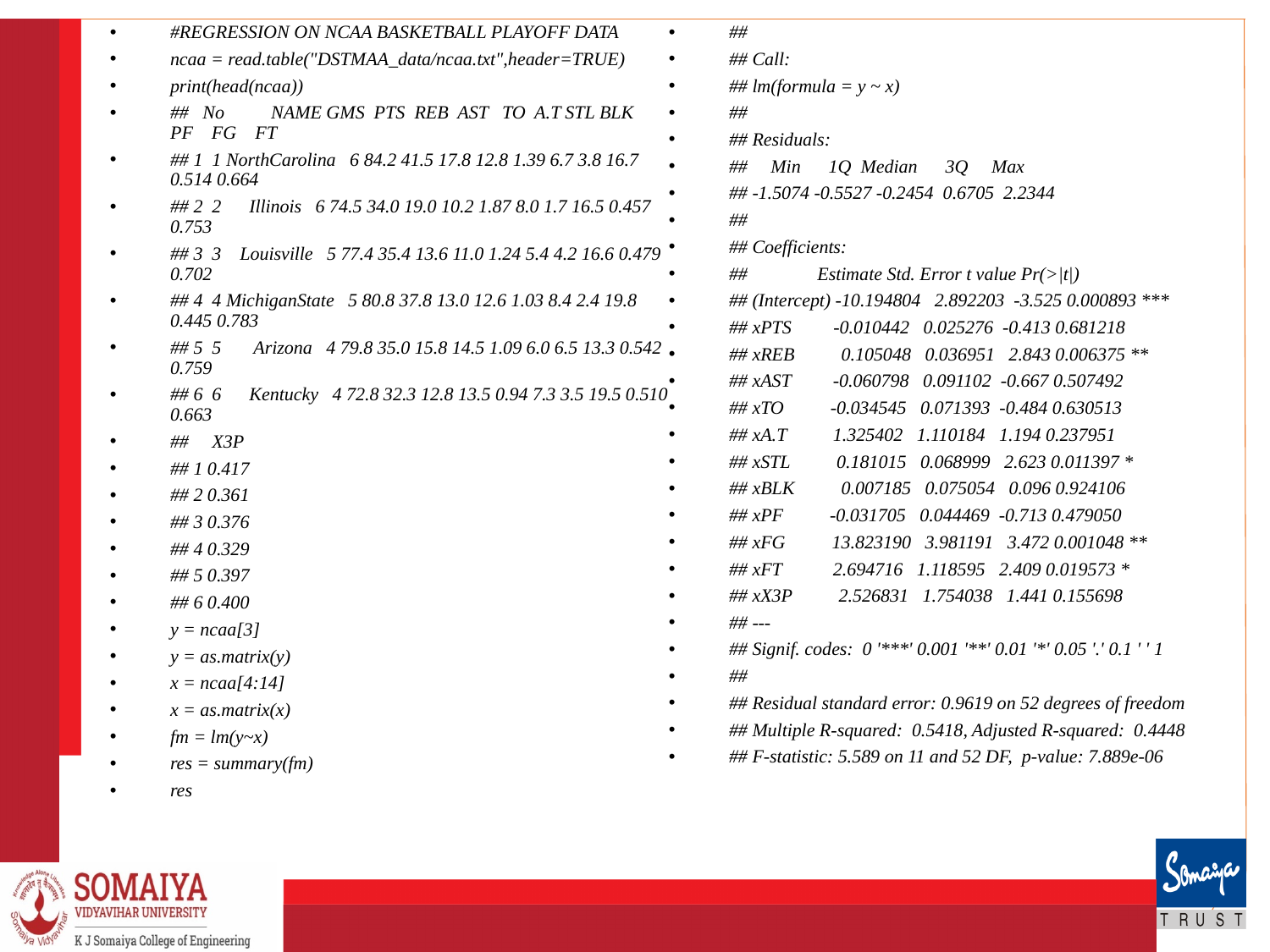

#REGRESSION ON NCAA BASKETBALL PLAYOFF DATA
ncaa = read.table("DSTMAA_data/ncaa.txt",header=TRUE)
print(head(ncaa))
##   No          NAME GMS  PTS  REB  AST   TO  A.T STL BLK   PF    FG    FT
## 1  1 NorthCarolina   6 84.2 41.5 17.8 12.8 1.39 6.7 3.8 16.7 0.514 0.664
## 2  2      Illinois   6 74.5 34.0 19.0 10.2 1.87 8.0 1.7 16.5 0.457 0.753
## 3  3    Louisville   5 77.4 35.4 13.6 11.0 1.24 5.4 4.2 16.6 0.479 0.702
## 4  4 MichiganState   5 80.8 37.8 13.0 12.6 1.03 8.4 2.4 19.8 0.445 0.783
## 5  5       Arizona   4 79.8 35.0 15.8 14.5 1.09 6.0 6.5 13.3 0.542 0.759
## 6  6      Kentucky   4 72.8 32.3 12.8 13.5 0.94 7.3 3.5 19.5 0.510 0.663
##     X3P
## 1 0.417
## 2 0.361
## 3 0.376
## 4 0.329
## 5 0.397
## 6 0.400
y = ncaa[3]
y = as.matrix(y)
x = ncaa[4:14]
x = as.matrix(x)
fm = lm(y~x)
res = summary(fm)
res
##
## Call:
## lm(formula = y ~ x)
##
## Residuals:
##     Min      1Q  Median      3Q     Max
## -1.5074 -0.5527 -0.2454  0.6705  2.2344
##
## Coefficients:
##               Estimate Std. Error t value Pr(>|t|)
## (Intercept) -10.194804   2.892203  -3.525 0.000893 ***
## xPTS         -0.010442   0.025276  -0.413 0.681218
## xREB          0.105048   0.036951   2.843 0.006375 **
## xAST         -0.060798   0.091102  -0.667 0.507492
## xTO          -0.034545   0.071393  -0.484 0.630513
## xA.T          1.325402   1.110184   1.194 0.237951
## xSTL          0.181015   0.068999   2.623 0.011397 *
## xBLK          0.007185   0.075054   0.096 0.924106
## xPF          -0.031705   0.044469  -0.713 0.479050
## xFG          13.823190   3.981191   3.472 0.001048 **
## xFT           2.694716   1.118595   2.409 0.019573 *
## xX3P          2.526831   1.754038   1.441 0.155698
## ---
## Signif. codes:  0 '***' 0.001 '**' 0.01 '*' 0.05 '.' 0.1 ' ' 1
##
## Residual standard error: 0.9619 on 52 degrees of freedom
## Multiple R-squared:  0.5418, Adjusted R-squared:  0.4448
## F-statistic: 5.589 on 11 and 52 DF,  p-value: 7.889e-06